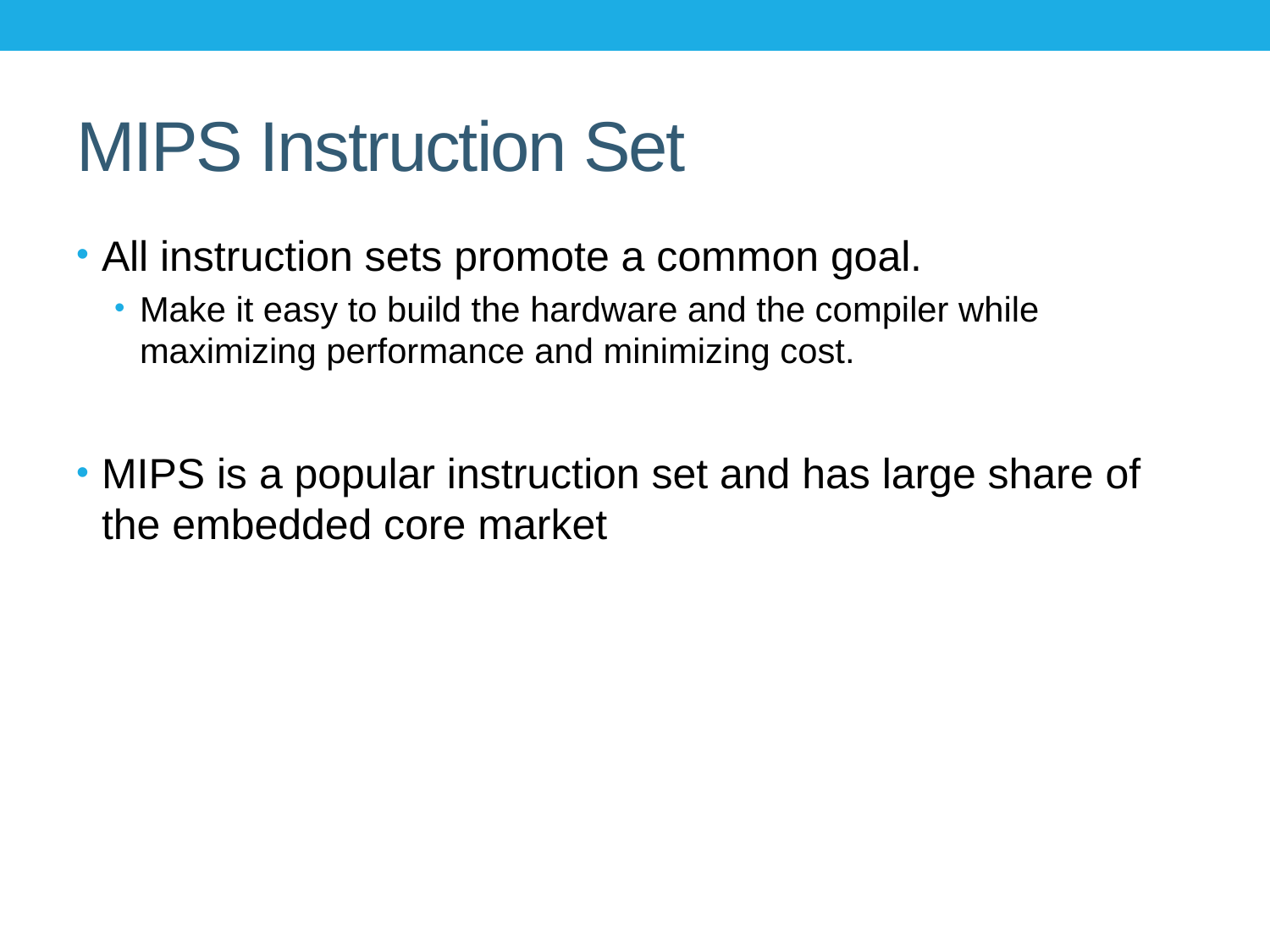

# MIPS Instruction Set
All instruction sets promote a common goal.
Make it easy to build the hardware and the compiler while maximizing performance and minimizing cost.

MIPS is a popular instruction set and has large share of the embedded core market